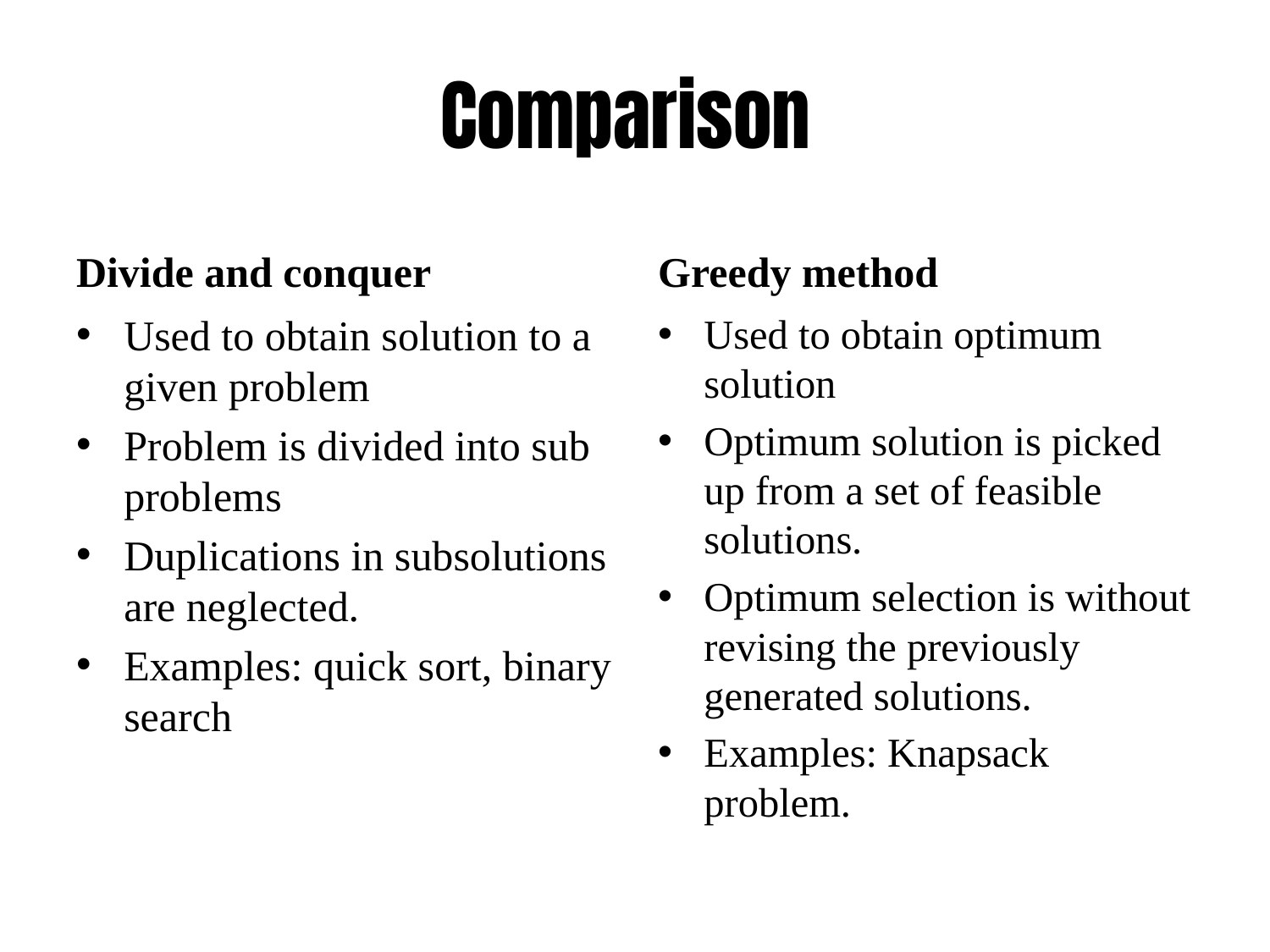

# Comparison
Divide and conquer
Greedy method
Used to obtain solution to a given problem
Problem is divided into sub problems
Duplications in subsolutions are neglected.
Examples: quick sort, binary search
Used to obtain optimum solution
Optimum solution is picked up from a set of feasible solutions.
Optimum selection is without revising the previously generated solutions.
Examples: Knapsack problem.